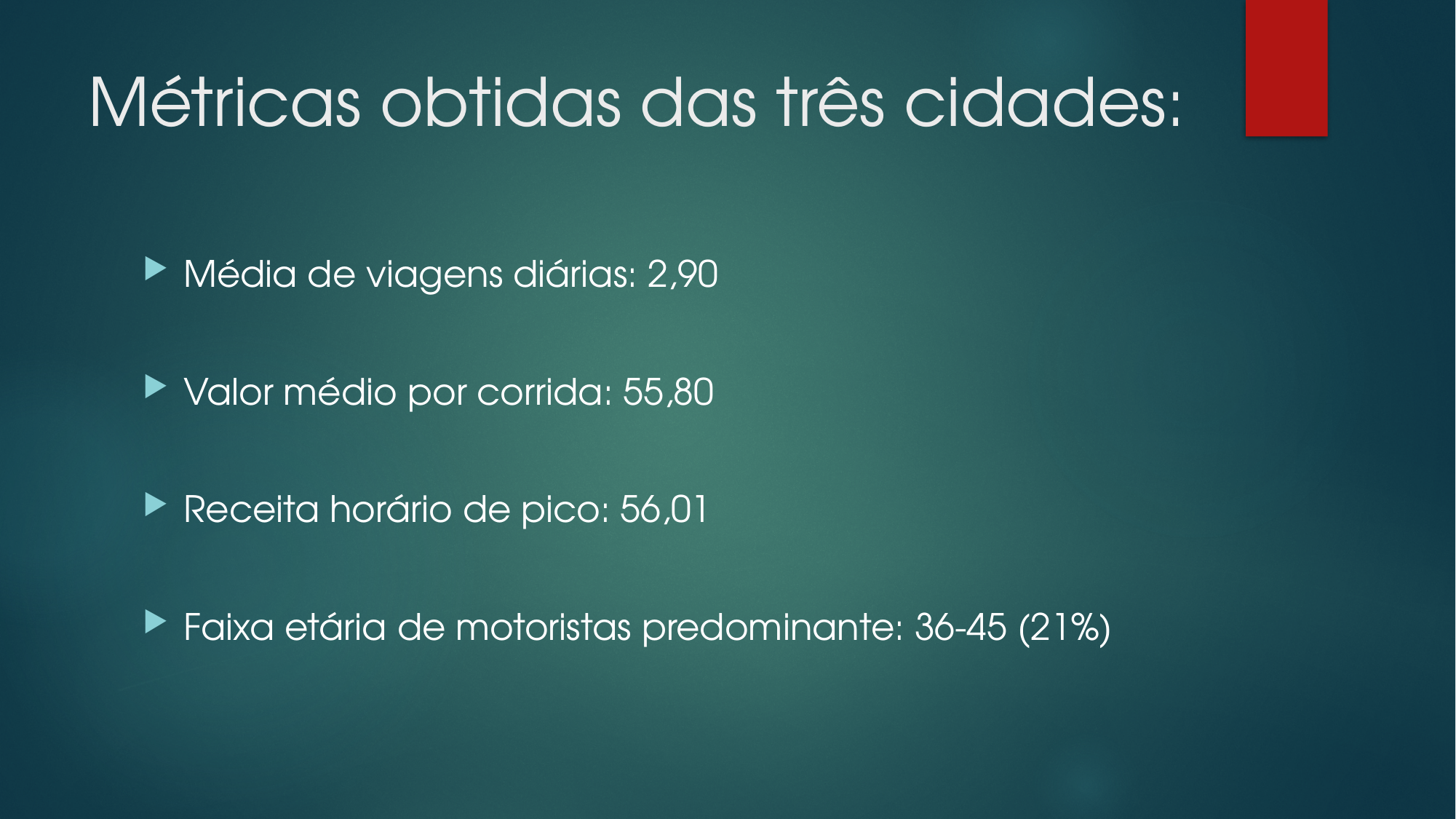

# Métricas obtidas das três cidades:
Média de viagens diárias: 2,90

Valor médio por corrida: 55,80

Receita horário de pico: 56,01

Faixa etária de motoristas predominante: 36-45 (21%)